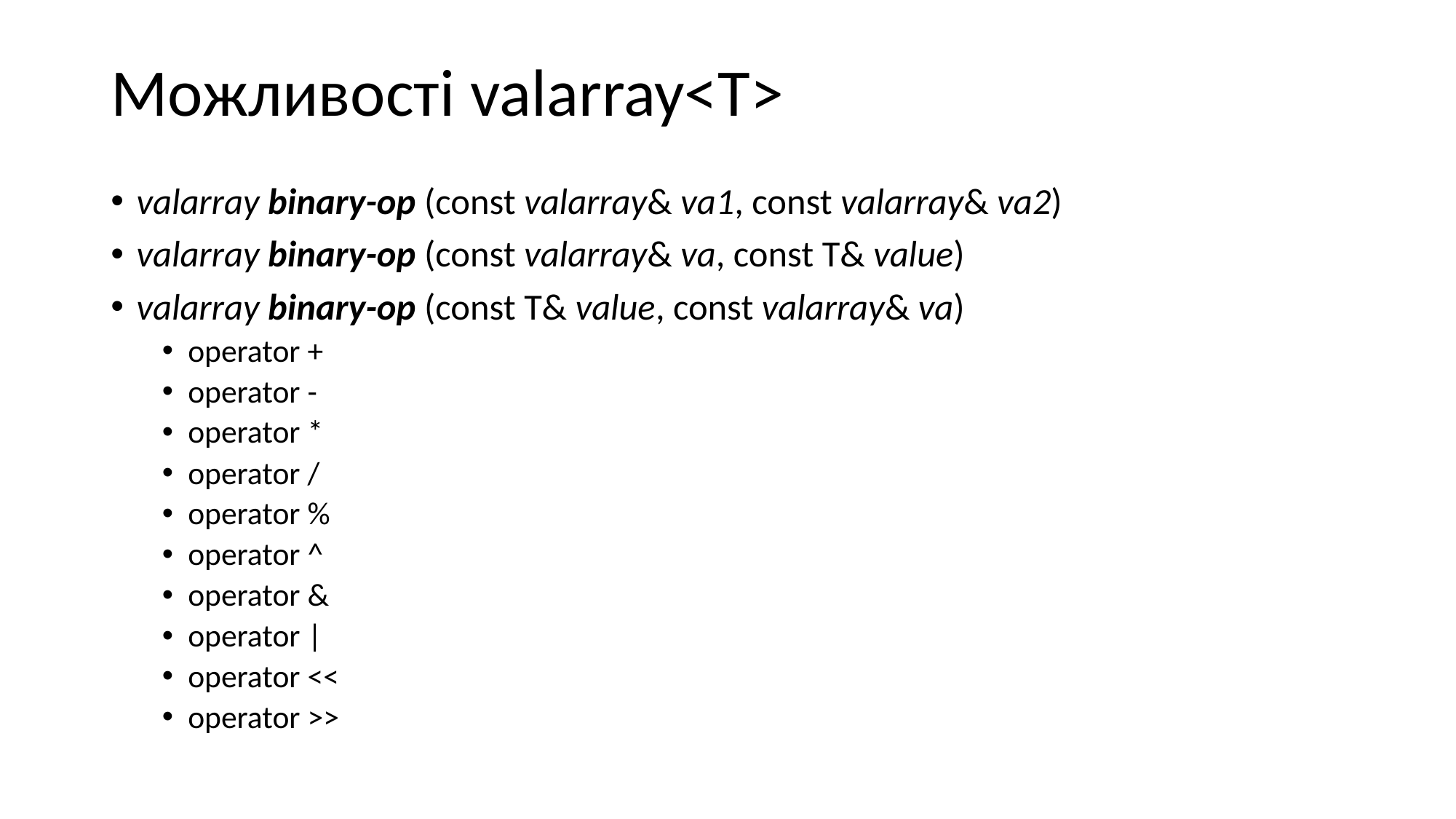

# Можливості valarray<T>
valarray binary-op (const valarray& va1, const valarray& va2)
valarray binary-op (const valarray& va, const T& value)
valarray binary-op (const T& value, const valarray& va)
operator +
operator -
operator *
operator /
operator %
operator ^
operator &
operator |
operator <<
operator >>